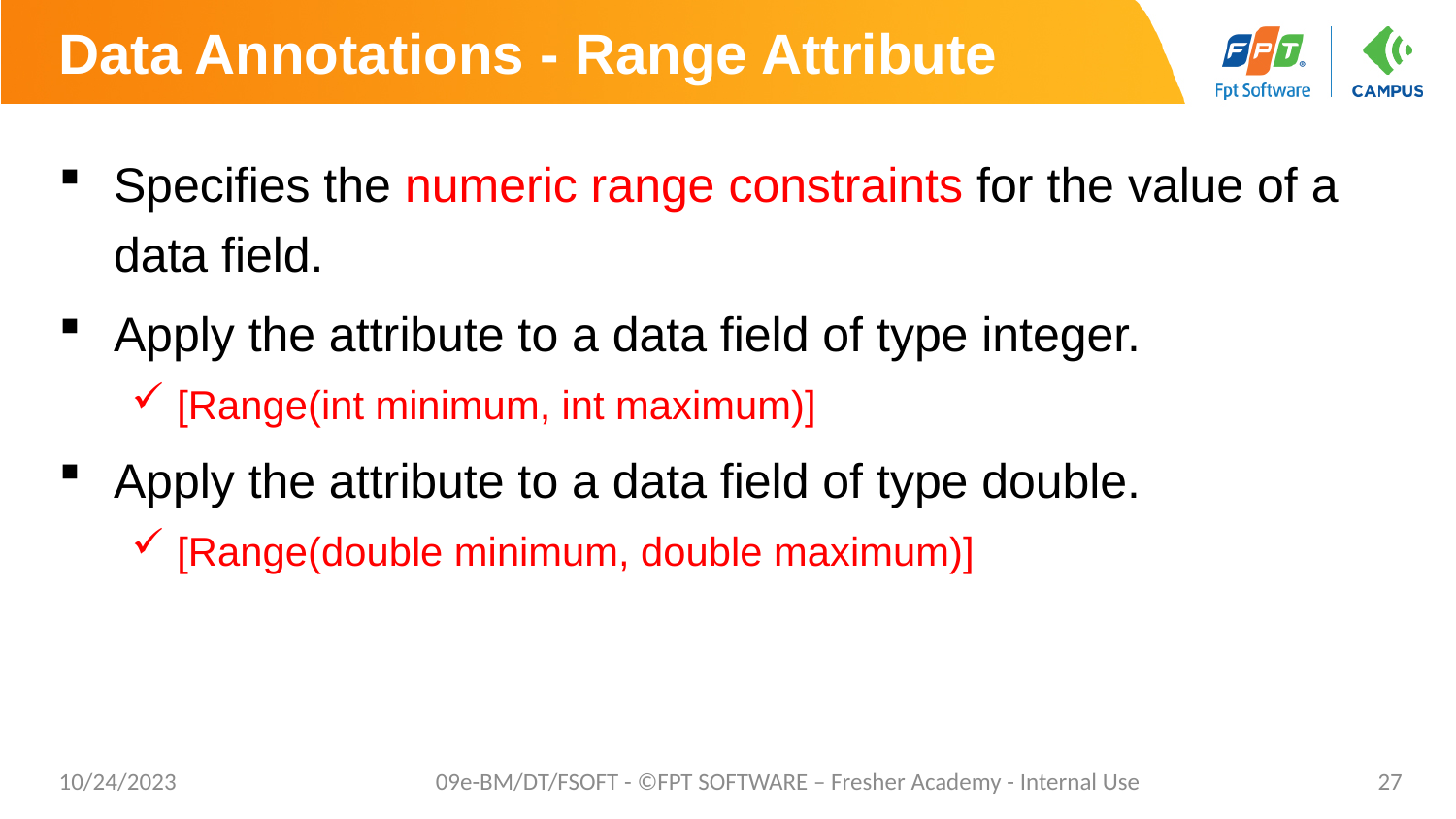

# Data Annotations - Range Attribute
Specifies the numeric range constraints for the value of a data field.
Apply the attribute to a data field of type integer.
[Range(int minimum, int maximum)]
Apply the attribute to a data field of type double.
[Range(double minimum, double maximum)]
10/24/2023
09e-BM/DT/FSOFT - ©FPT SOFTWARE – Fresher Academy - Internal Use
27